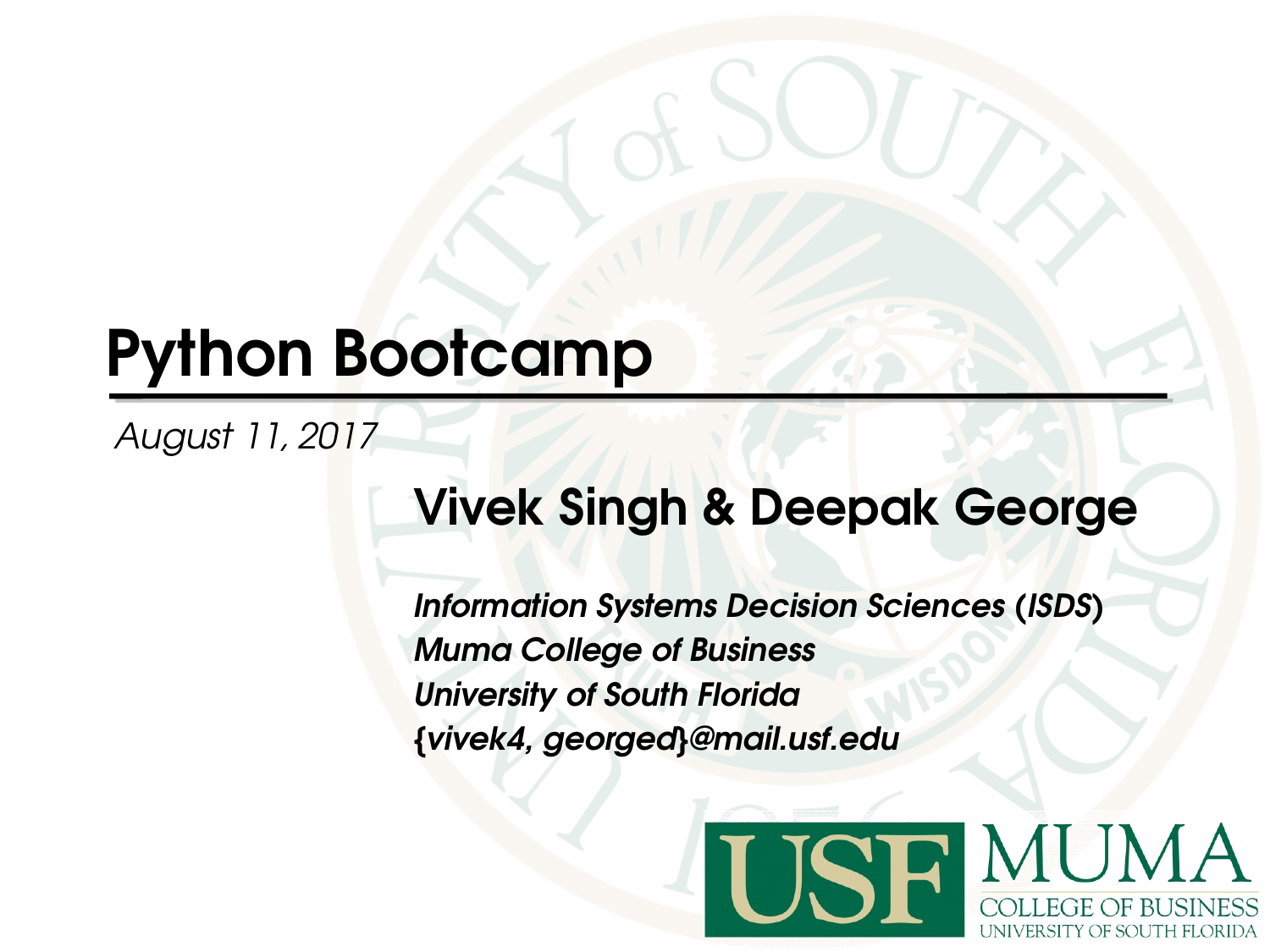

# Python Bootcamp
August 11, 2017
Vivek Singh & Deepak George

Information Systems Decision Sciences (ISDS)
Muma College of Business
University of South Florida
{vivek4, georged}@mail.usf.edu